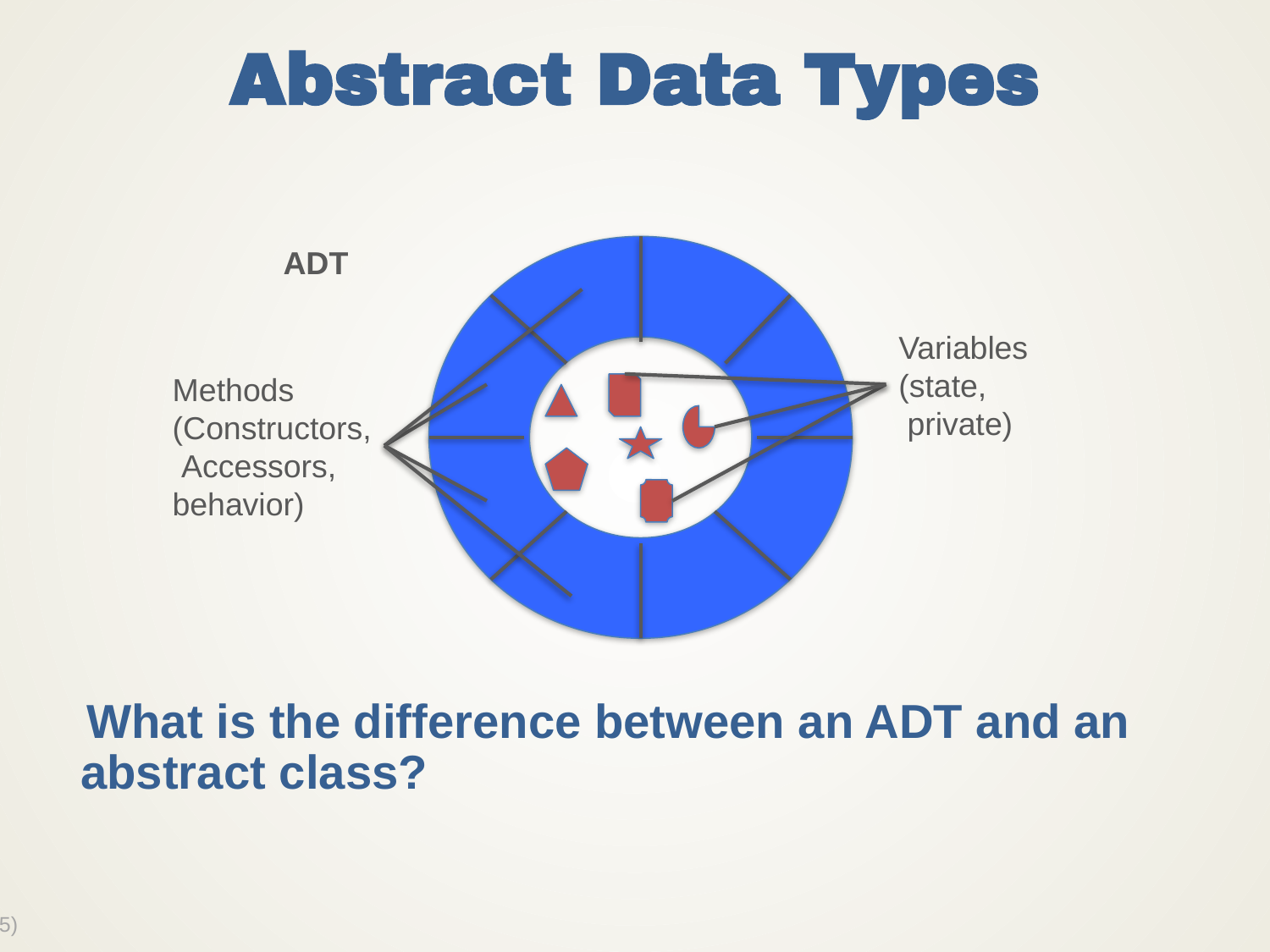

# Abstract Data Types

What is the difference between an ADT and an abstract class?
ADT

Variables
(state,
 private)
Methods
(Constructors,
 Accessors,
behavior)